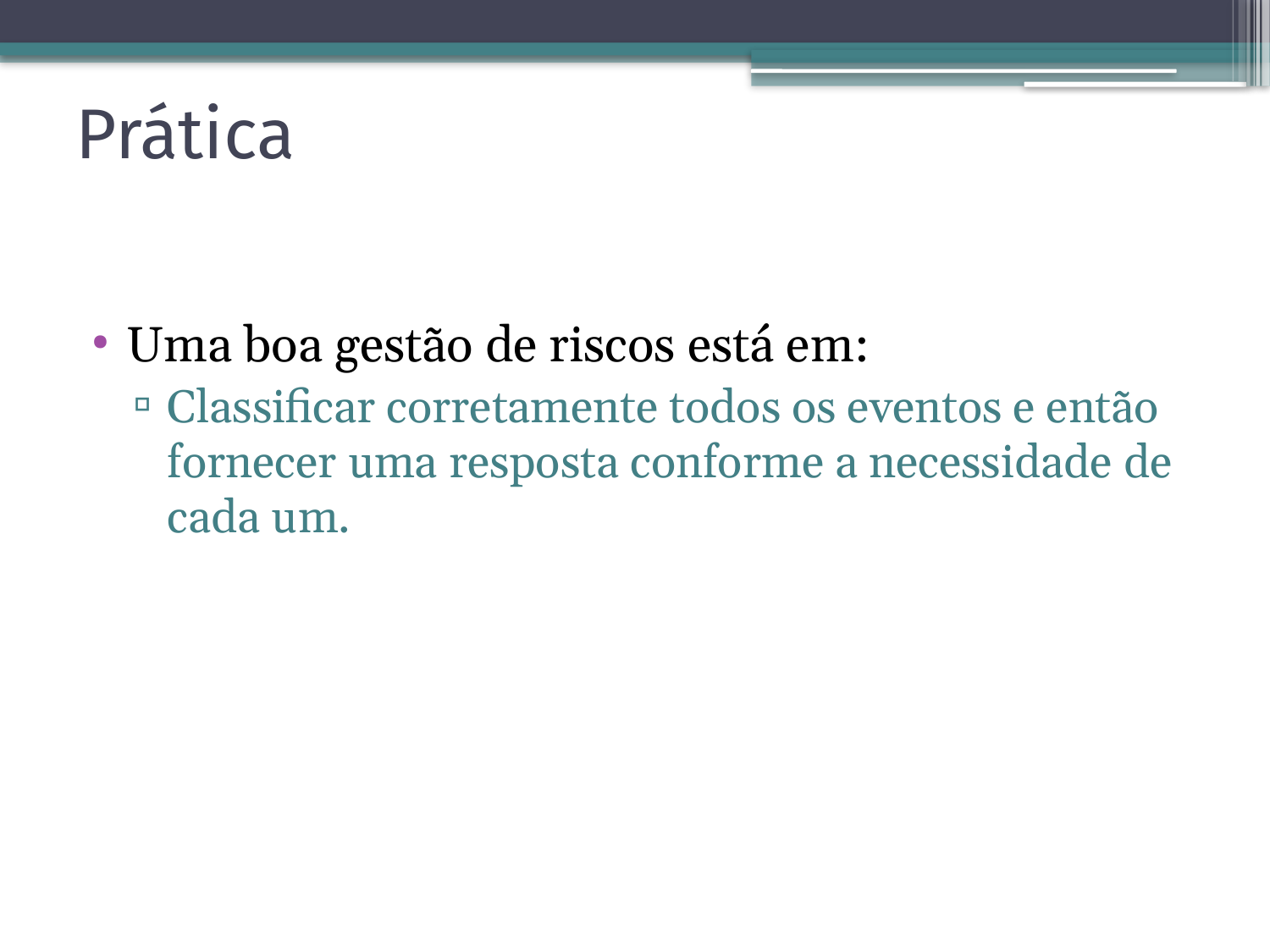

# Prática
Uma boa gestão de riscos está em:
Classificar corretamente todos os eventos e então fornecer uma resposta conforme a necessidade de cada um.